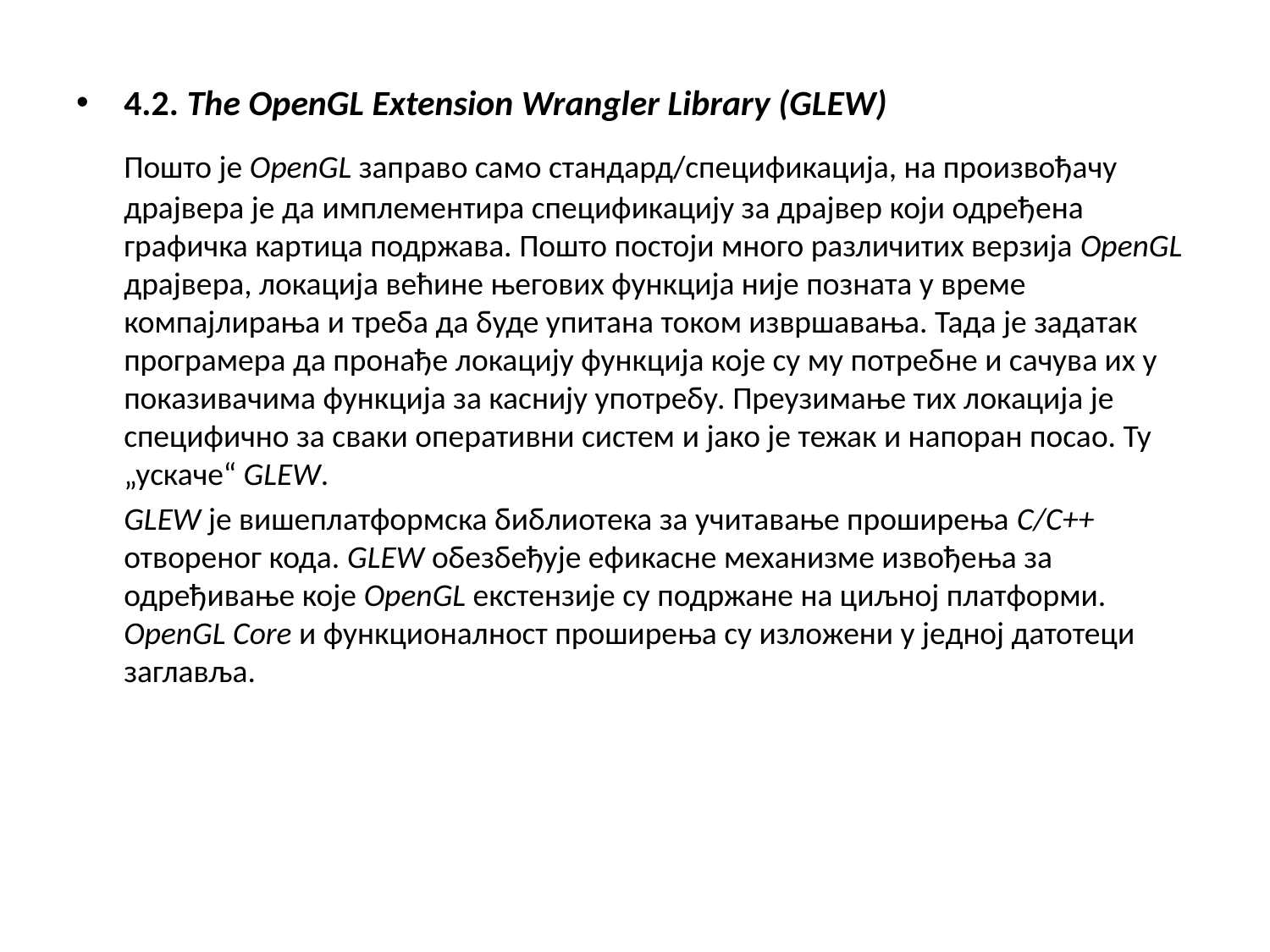

4.2. The OpenGL Extension Wrangler Library (GLEW)
	Пошто је OpenGL заправо само стандард/спецификација, на произвођачу драјвера је да имплементира спецификацију за драјвер који одређена графичка картица подржава. Пошто постоји много различитих верзија OpenGL драјвера, локација већине његових функција није позната у време компајлирања и треба да буде упитана током извршавања. Тада је задатак програмера да пронађе локацију функција које су му потребне и сачува их у показивачима функција за каснију употребу. Преузимање тих локација је специфично за сваки оперативни систем и јако је тежак и напоран посао. Ту „ускаче“ GLEW.
	GLEW jе вишеплатформска библиотека за учитавање проширења C/C++ отвореног кода. GLEW обезбеђује ефикасне механизме извођења за одређивање које OpenGL екстензије су подржане на циљној платформи. OpenGL Core и функционалност проширења су изложени у једној датотеци заглавља.